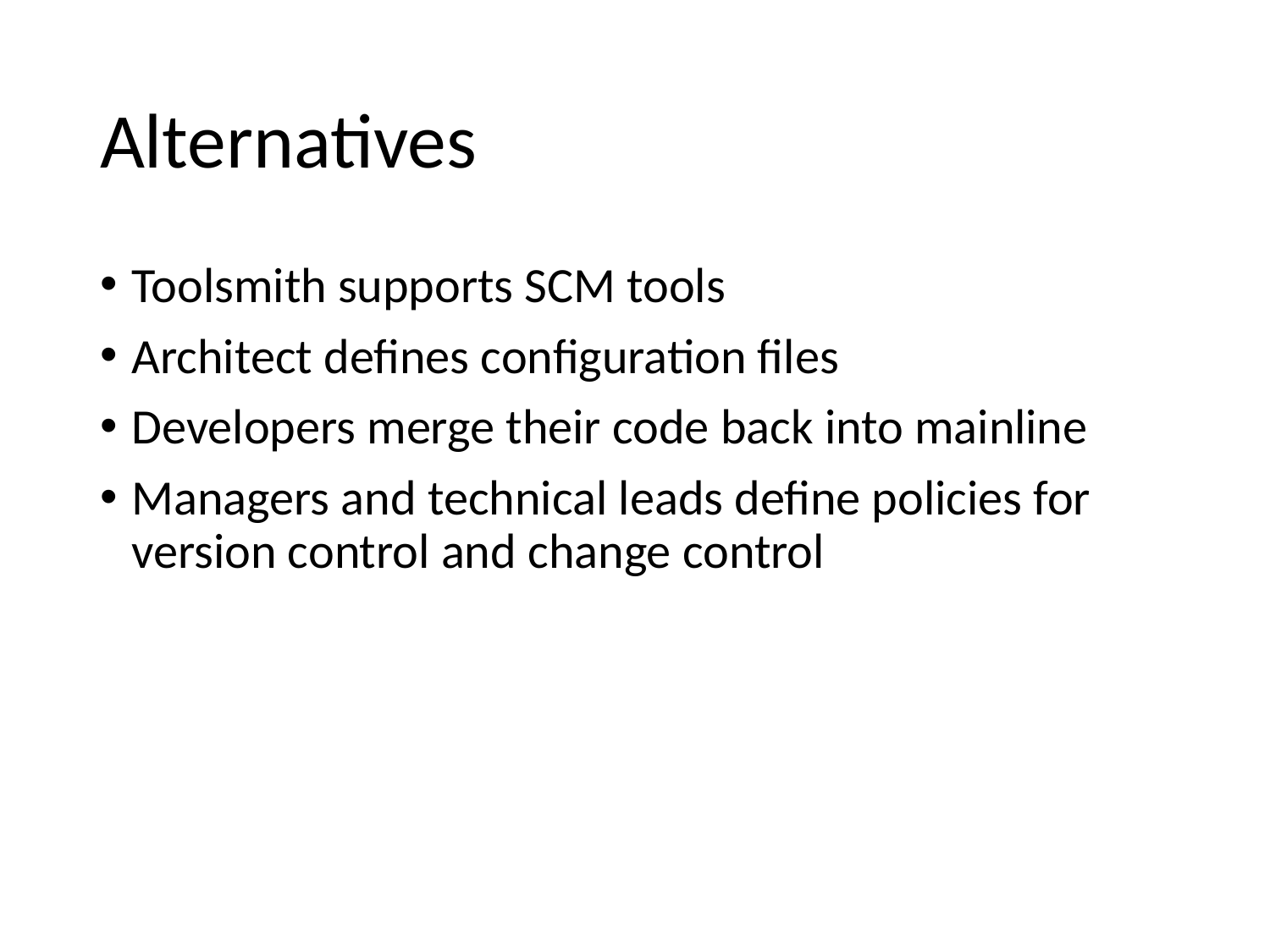

# Alternatives
Toolsmith supports SCM tools
Architect defines configuration files
Developers merge their code back into mainline
Managers and technical leads define policies for version control and change control